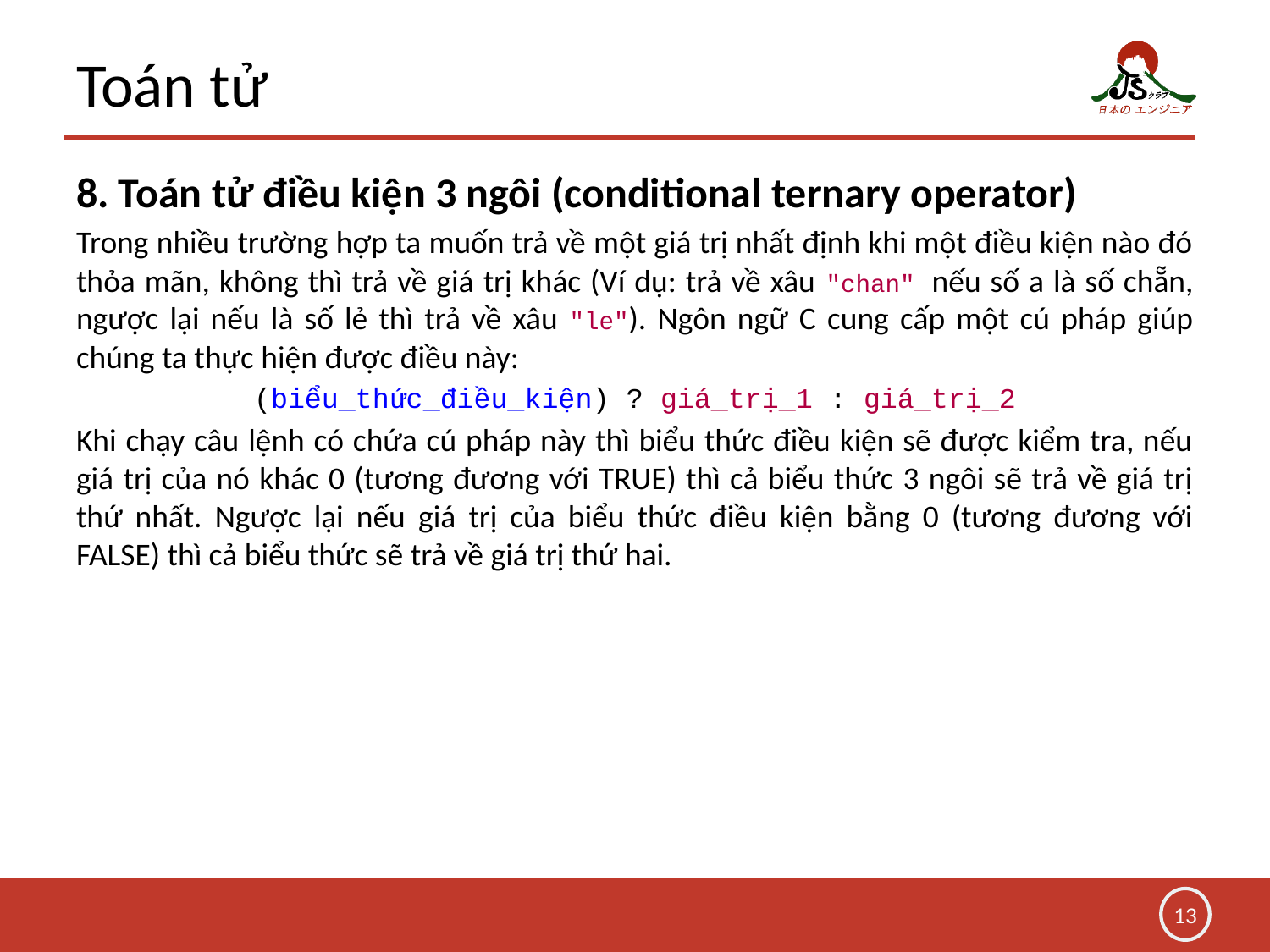

# Toán tử
8. Toán tử điều kiện 3 ngôi (conditional ternary operator)
Trong nhiều trường hợp ta muốn trả về một giá trị nhất định khi một điều kiện nào đó thỏa mãn, không thì trả về giá trị khác (Ví dụ: trả về xâu "chan" nếu số a là số chẵn, ngược lại nếu là số lẻ thì trả về xâu "le"). Ngôn ngữ C cung cấp một cú pháp giúp chúng ta thực hiện được điều này:
(biểu_thức_điều_kiện) ? giá_trị_1 : giá_trị_2
Khi chạy câu lệnh có chứa cú pháp này thì biểu thức điều kiện sẽ được kiểm tra, nếu giá trị của nó khác 0 (tương đương với TRUE) thì cả biểu thức 3 ngôi sẽ trả về giá trị thứ nhất. Ngược lại nếu giá trị của biểu thức điều kiện bằng 0 (tương đương với FALSE) thì cả biểu thức sẽ trả về giá trị thứ hai.